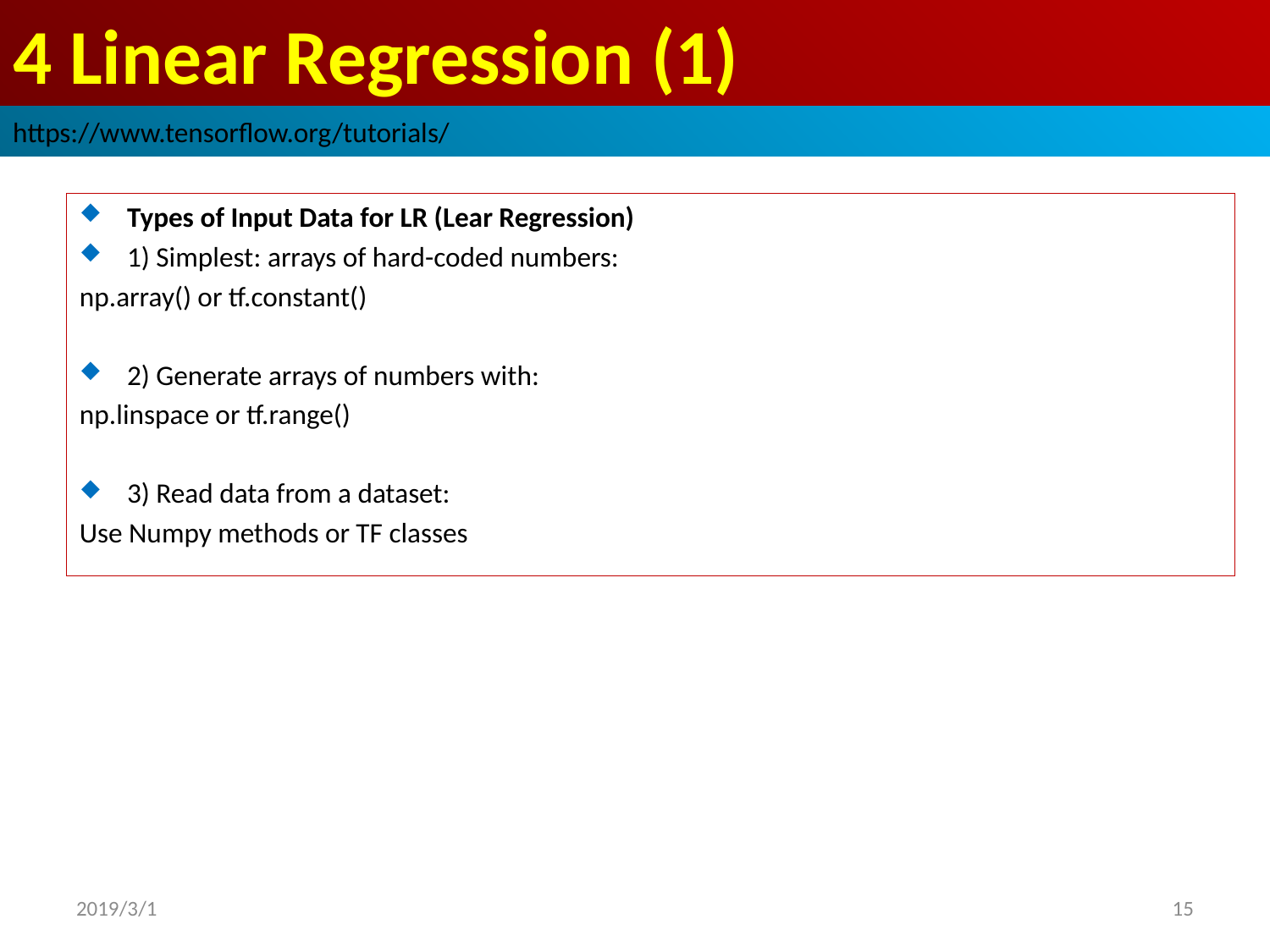

# 4 Linear Regression (1)
https://www.tensorflow.org/tutorials/
Types of Input Data for LR (Lear Regression)
1) Simplest: arrays of hard-coded numbers:
np.array() or tf.constant()

2) Generate arrays of numbers with:
np.linspace or tf.range()

3) Read data from a dataset:
Use Numpy methods or TF classes

2019/3/1
15